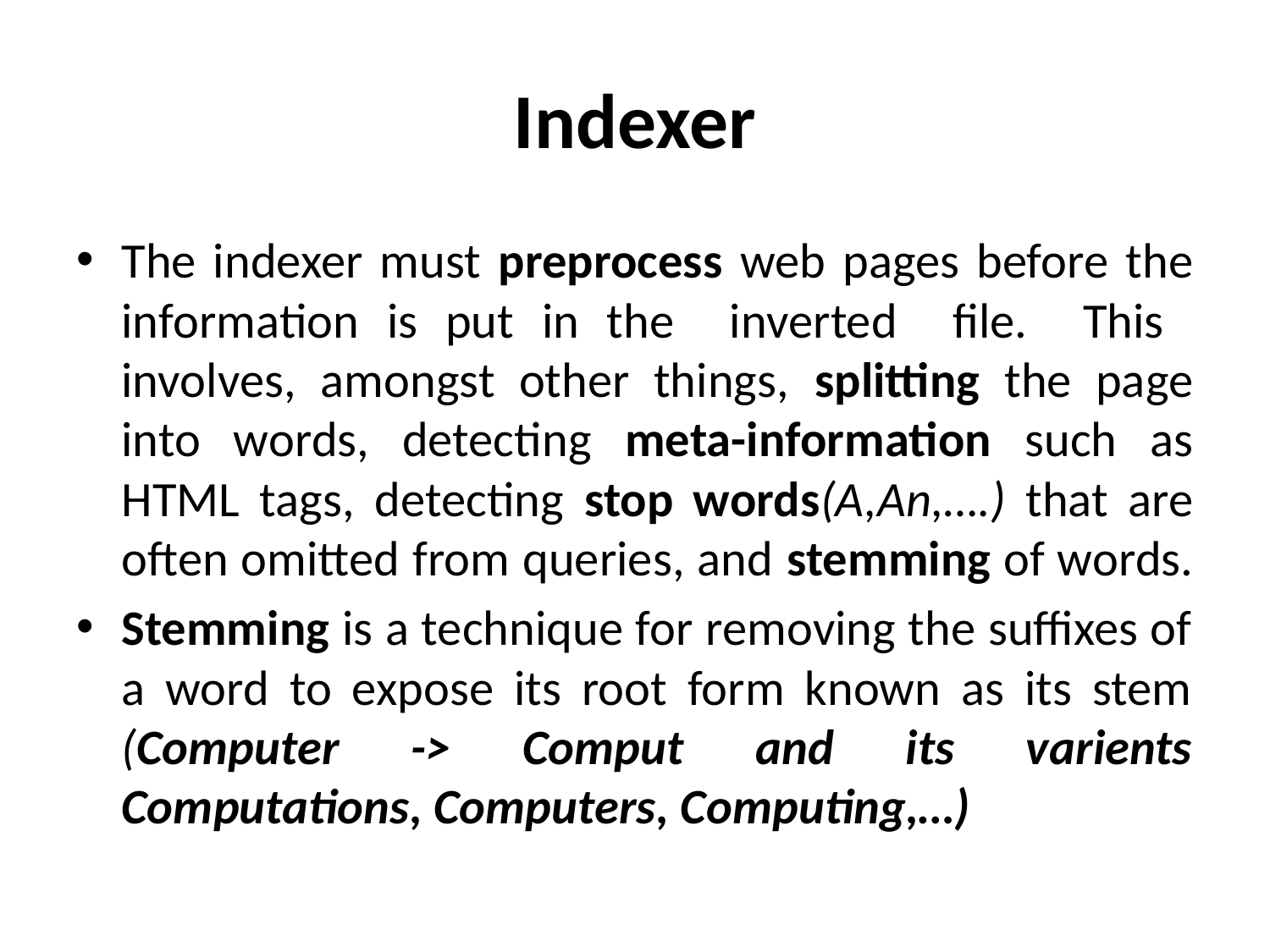

# Indexer
The indexer must preprocess web pages before the information is put in the  inverted  file.  This  involves,  amongst  other  things,  splitting  the  page into words, detecting meta-information such as HTML tags, detecting stop words(A,An,….) that are often omitted from queries, and stemming of words.
Stemming is a technique for removing the suffixes of a word to expose its root form known as its stem (Computer -> Comput and its varients Computations, Computers, Computing,…)